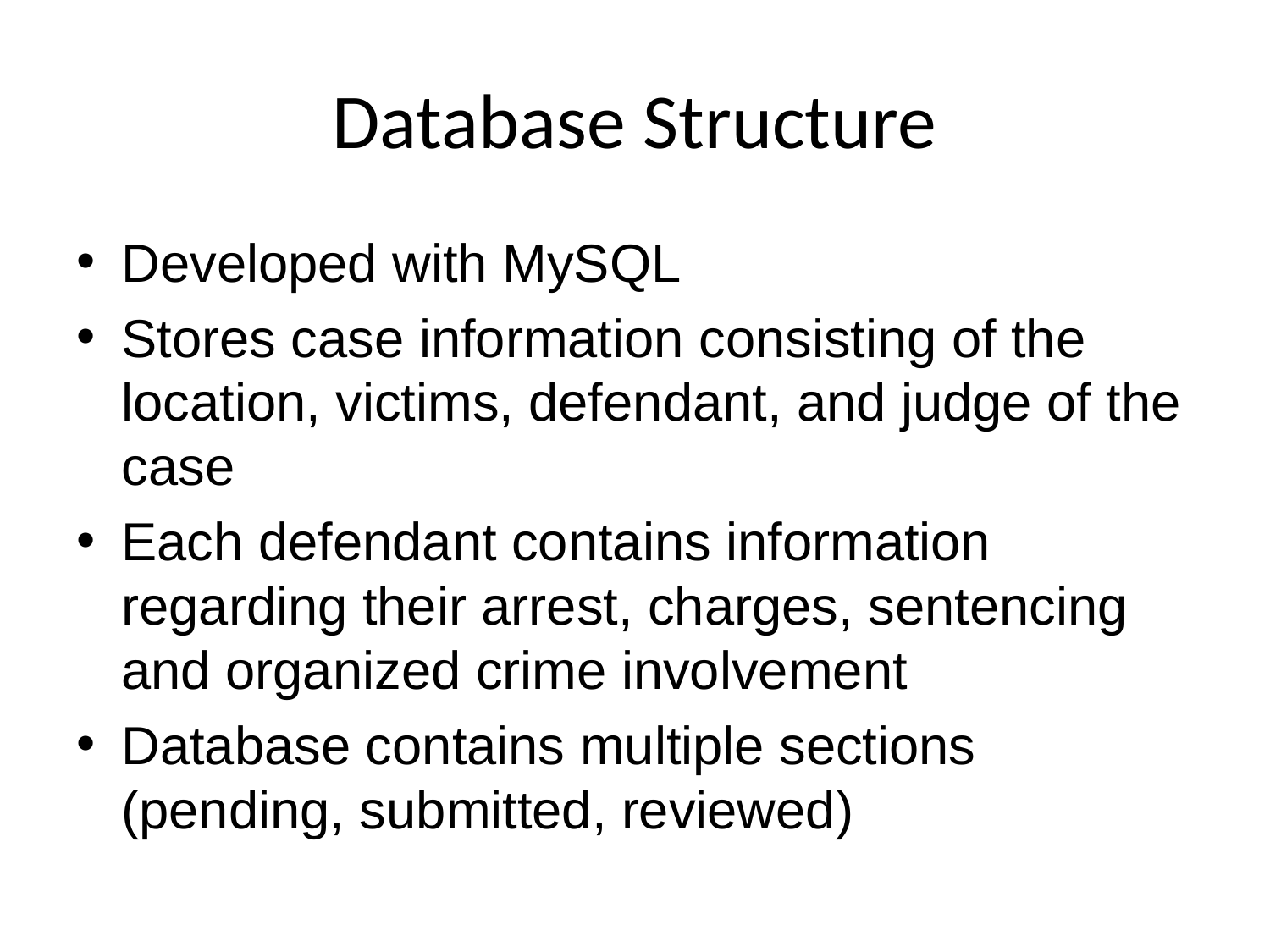

# Database Structure
Developed with MySQL
Stores case information consisting of the location, victims, defendant, and judge of the case
Each defendant contains information regarding their arrest, charges, sentencing and organized crime involvement
Database contains multiple sections (pending, submitted, reviewed)